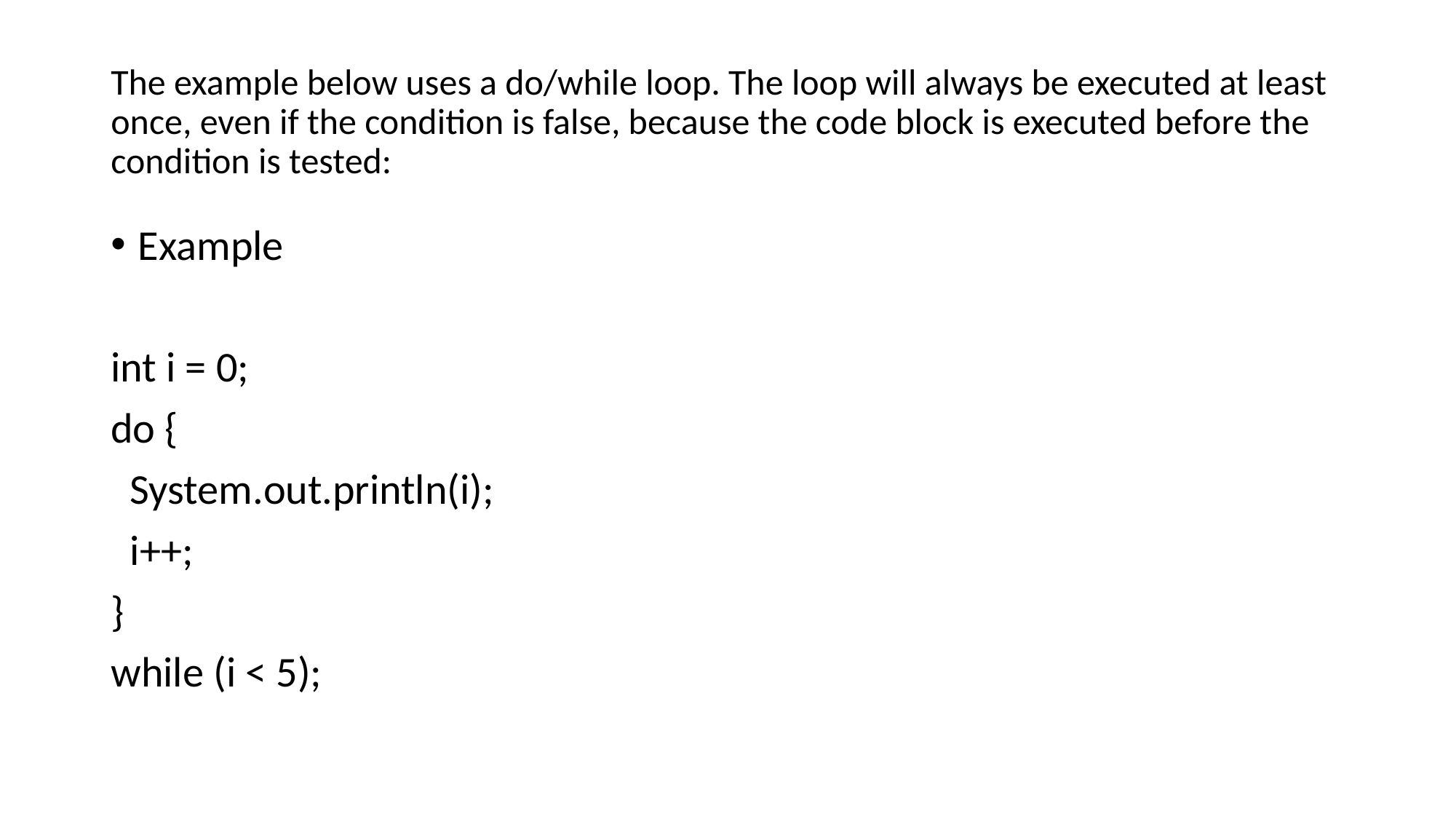

# The example below uses a do/while loop. The loop will always be executed at least once, even if the condition is false, because the code block is executed before the condition is tested:
Example

int i = 0;
do {
  System.out.println(i);
  i++;
}
while (i < 5);